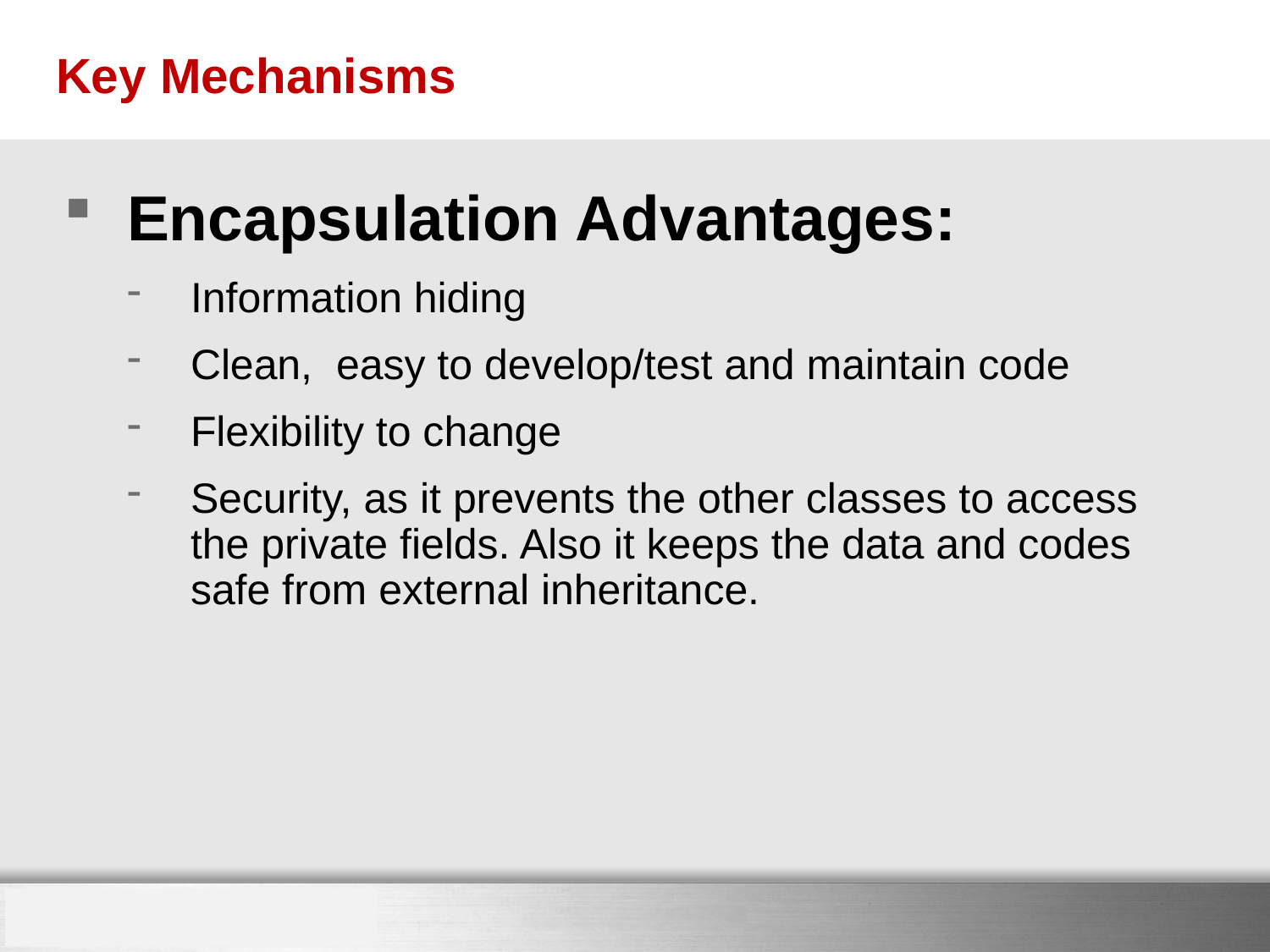

# Key Mechanisms
Encapsulation Advantages:
Information hiding
Clean,  easy to develop/test and maintain code
Flexibility to change
Security, as it prevents the other classes to access the private fields. Also it keeps the data and codes safe from external inheritance.